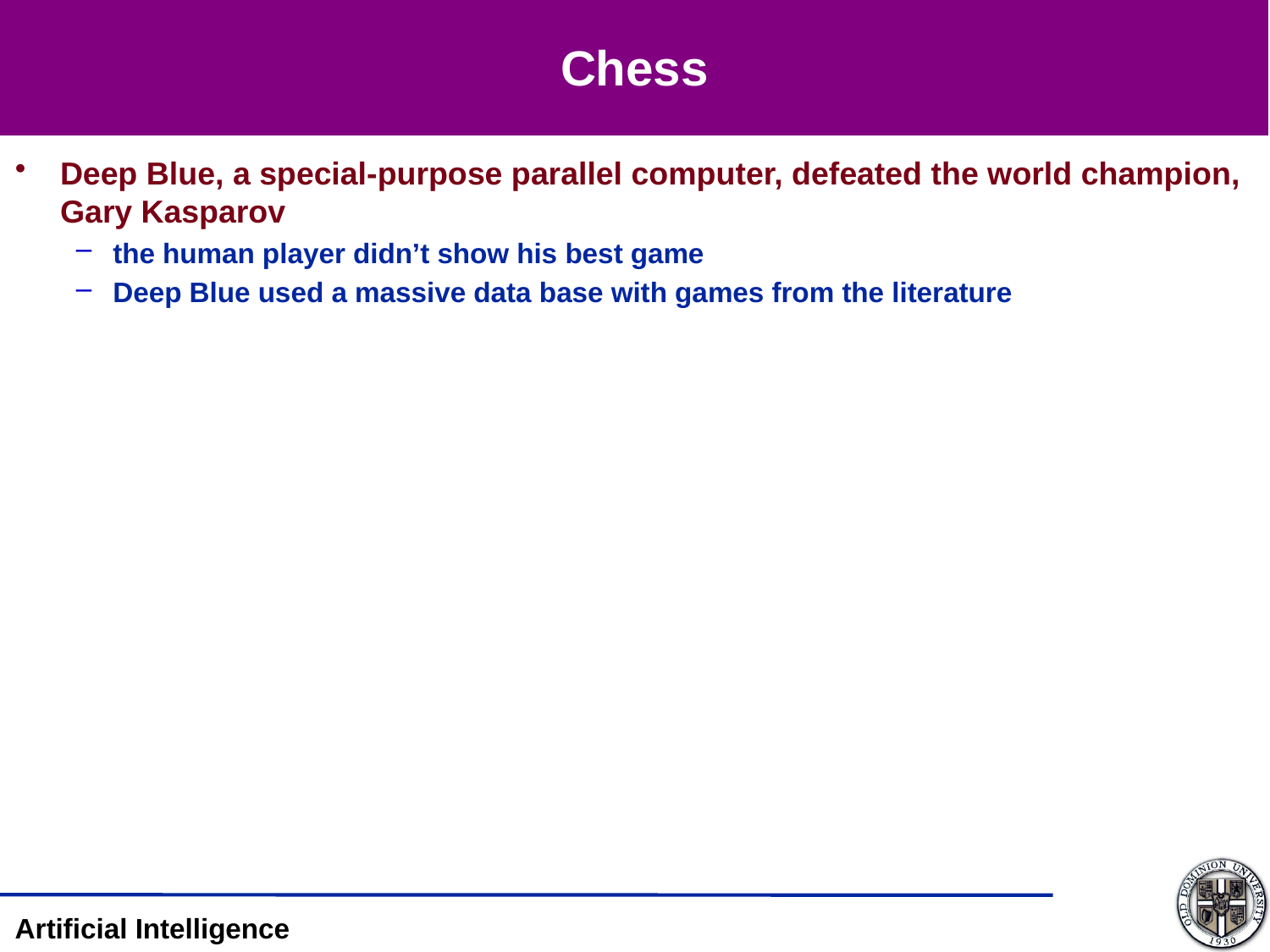

# Chess
Deep Blue, a special-purpose parallel computer, defeated the world champion, Gary Kasparov
the human player didn’t show his best game
Deep Blue used a massive data base with games from the literature